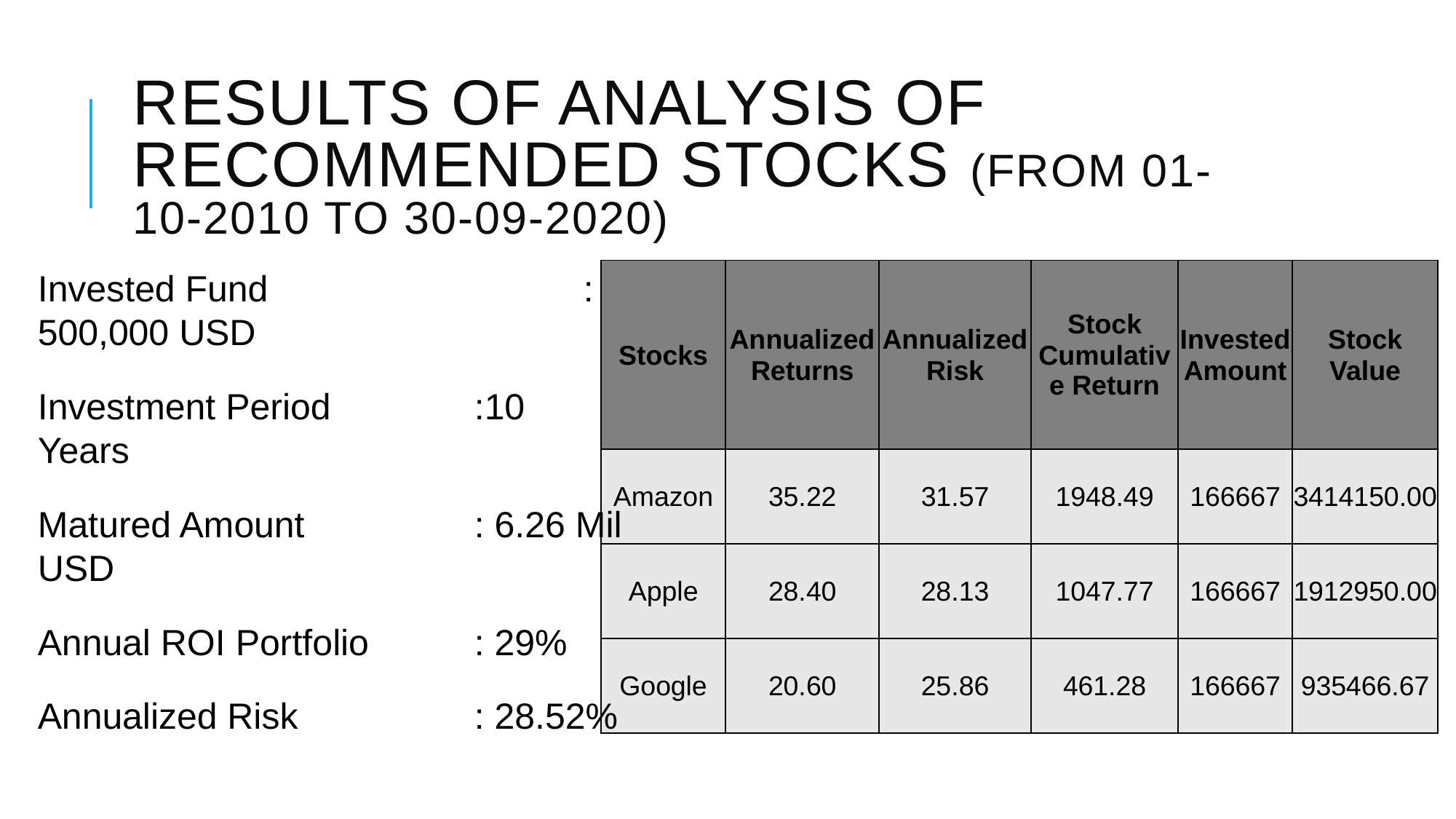

# Results of analysis of recommended stocks (From 01-10-2010 to 30-09-2020)
Invested Fund			: 500,000 USD
Investment Period		:10 Years
Matured Amount		: 6.26 Mil USD
Annual ROI Portfolio	: 29%
Annualized Risk 		: 28.52%
| Stocks | Annualized Returns | Annualized Risk | Stock Cumulative Return | Invested Amount | Stock Value |
| --- | --- | --- | --- | --- | --- |
| Amazon | 35.22 | 31.57 | 1948.49 | 166667 | 3414150.00 |
| Apple | 28.40 | 28.13 | 1047.77 | 166667 | 1912950.00 |
| Google | 20.60 | 25.86 | 461.28 | 166667 | 935466.67 |